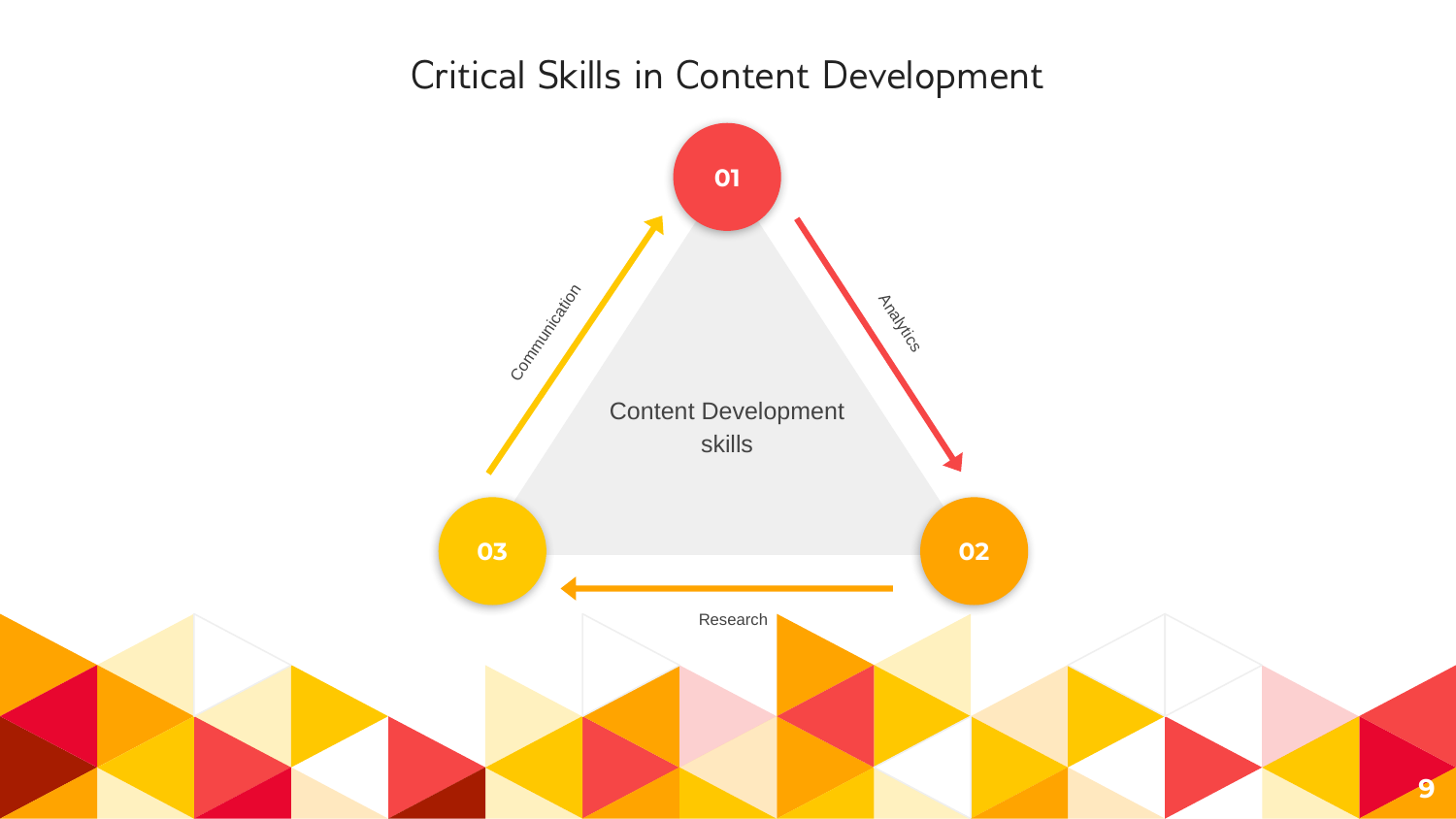

# Critical Skills in Content Development
01
Analytics

Communication

03
Content Development skills
02

Research
9